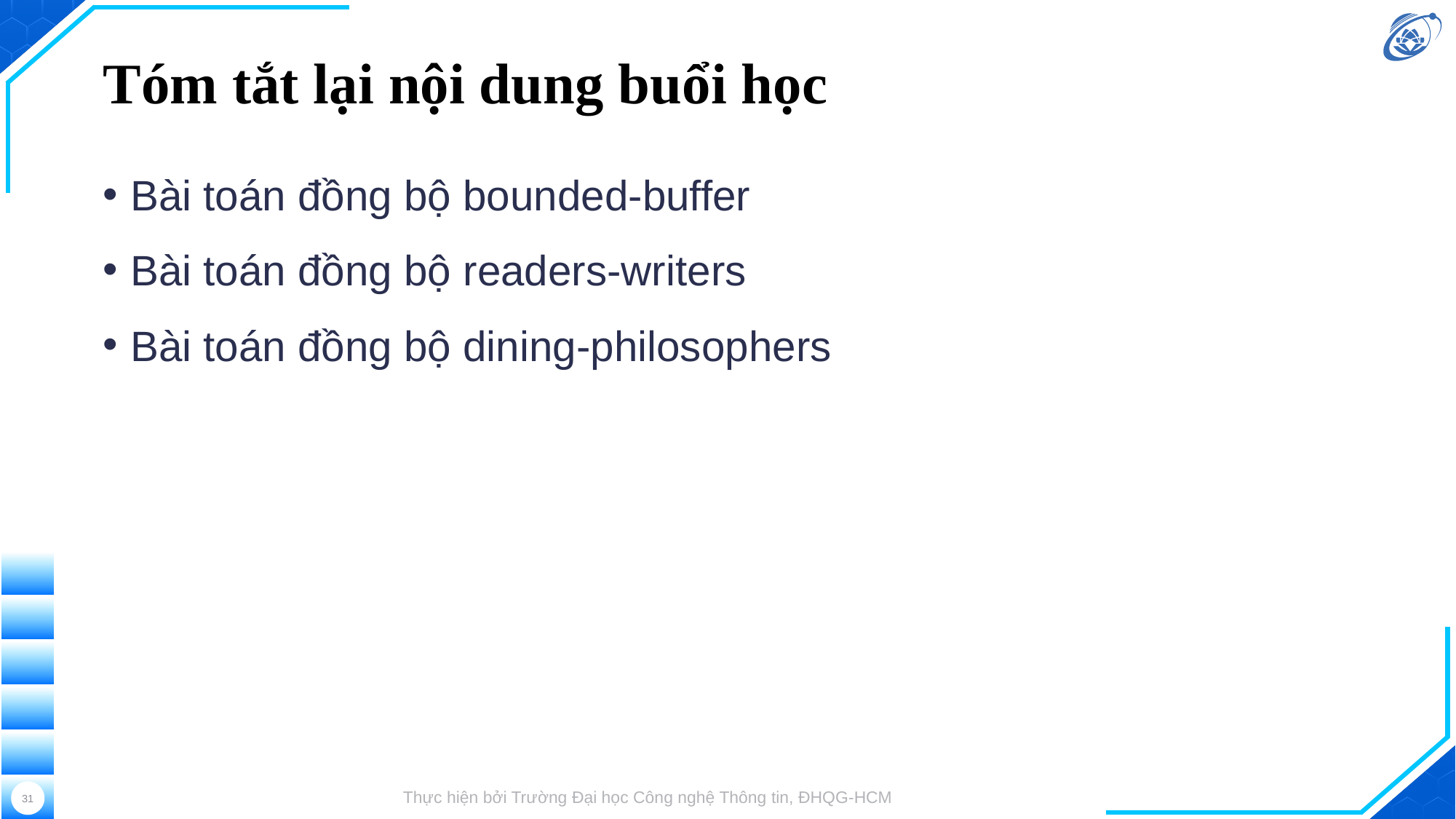

# Tóm tắt lại nội dung buổi học
Bài toán đồng bộ bounded-buffer
Bài toán đồng bộ readers-writers
Bài toán đồng bộ dining-philosophers

31
Thực hiện bởi Trường Đại học Công nghệ Thông tin, ĐHQG-HCM